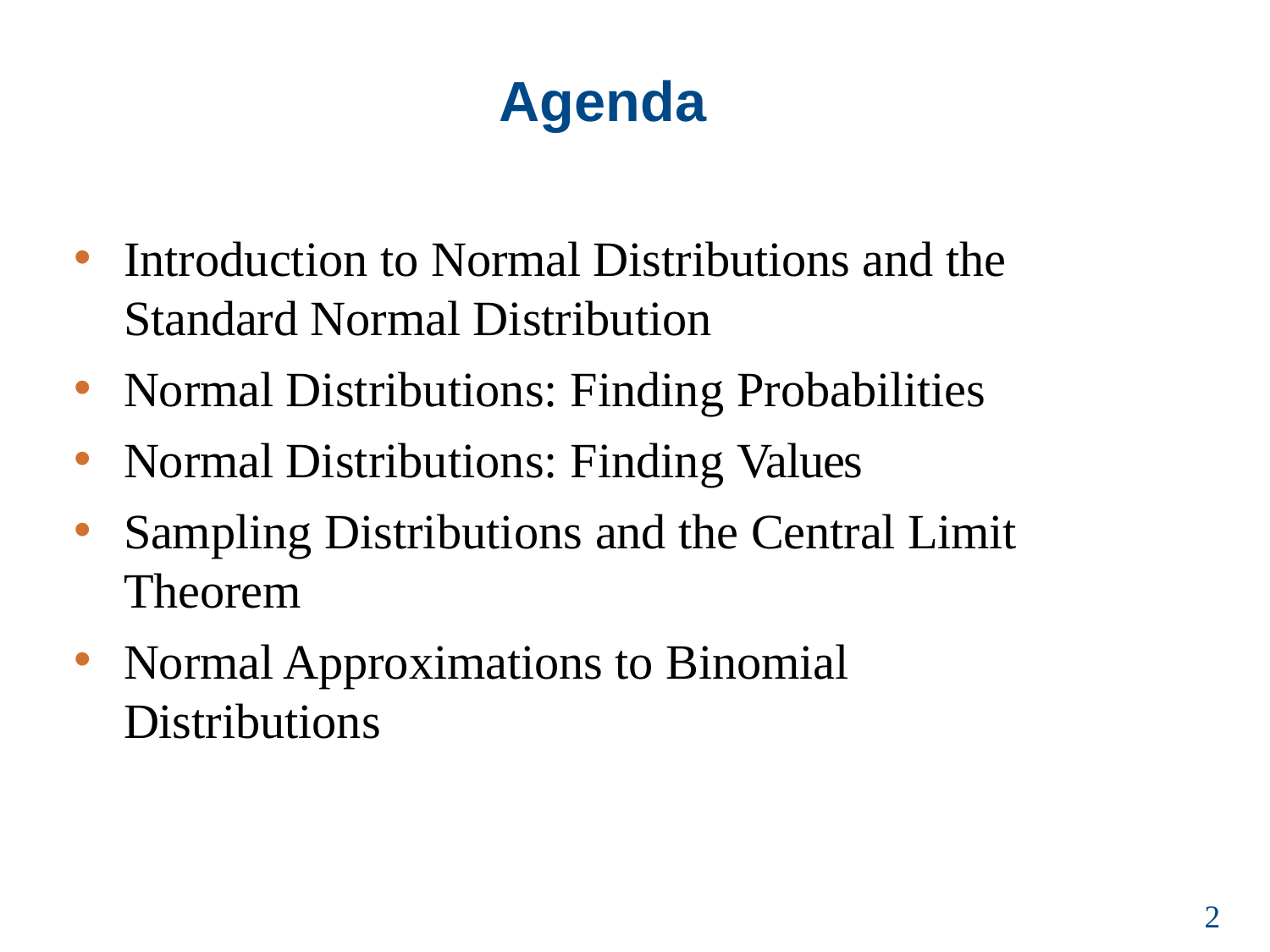

# Agenda
Introduction to Normal Distributions and the  Standard Normal Distribution
Normal Distributions: Finding Probabilities
Normal Distributions: Finding Values
Sampling Distributions and the Central Limit  Theorem
Normal Approximations to Binomial  Distributions
2